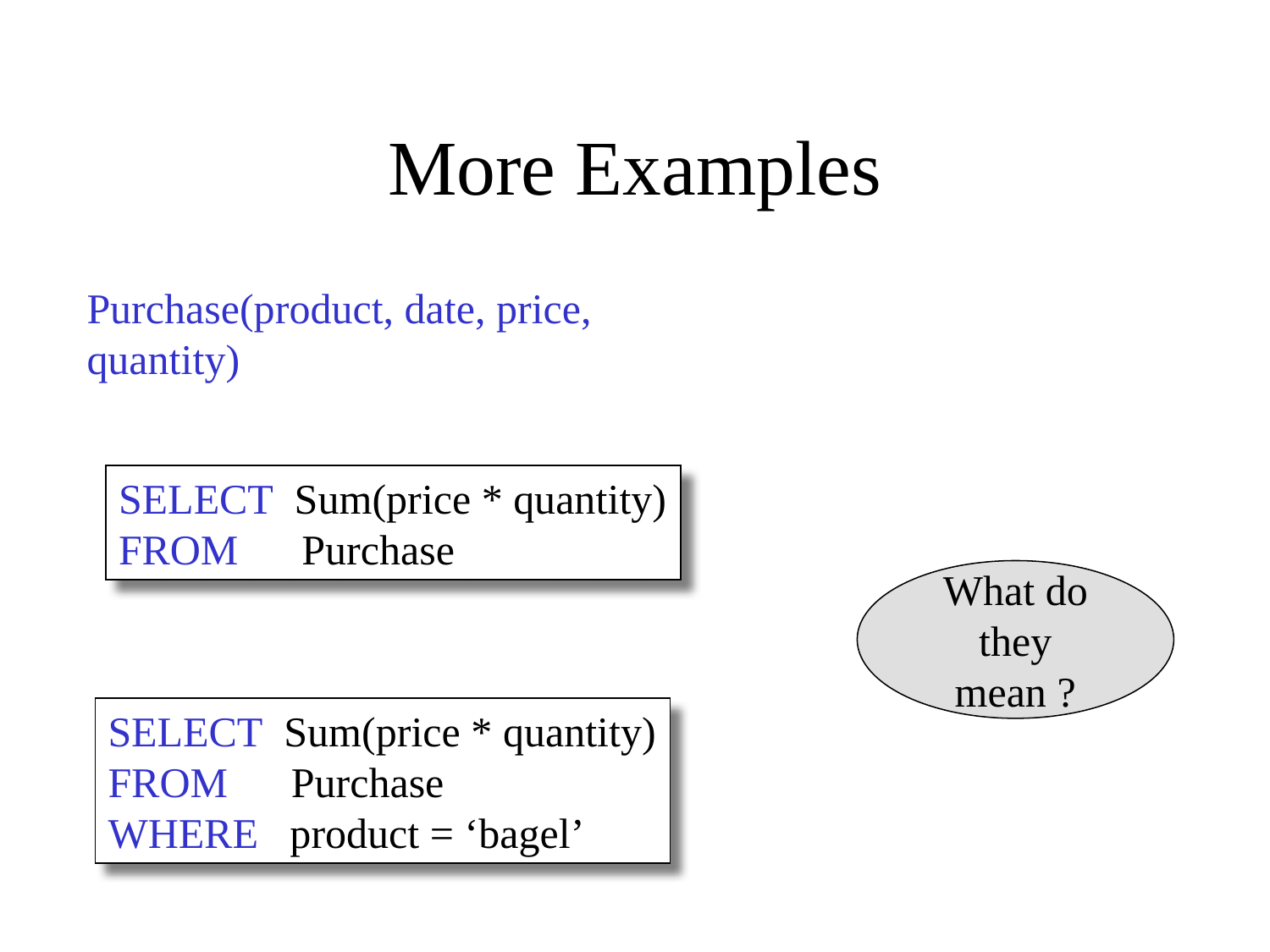

# More Examples
Purchase(product, date, price, quantity)
SELECT  Sum(price * quantity)
FROM      Purchase
What do
they mean ?
SELECT  Sum(price * quantity)
FROM      Purchase
WHERE   product = ‘bagel’